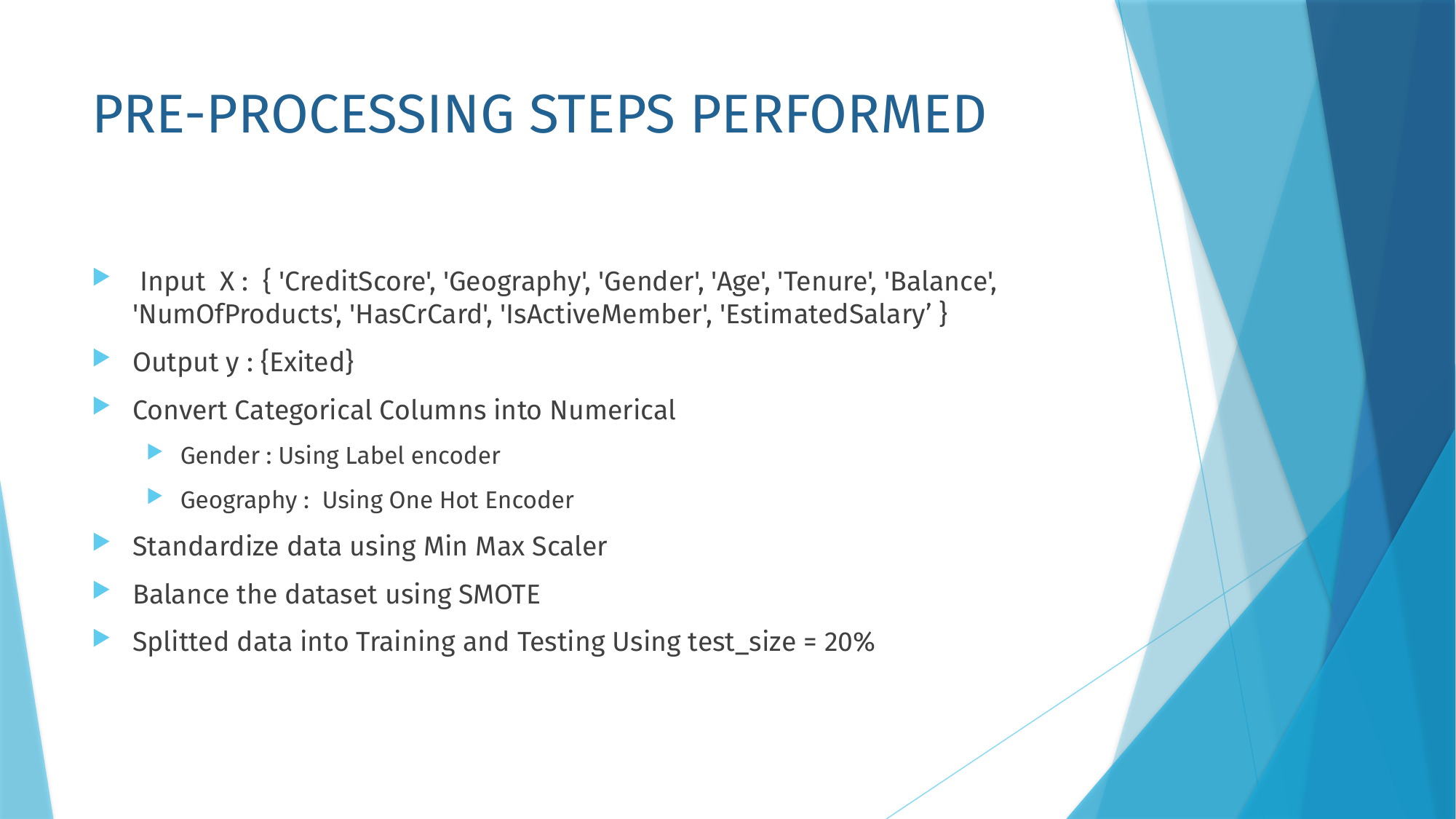

# PRE-PROCESSING STEPS PERFORMED
 Input  X :  { 'CreditScore', 'Geography', 'Gender', 'Age', 'Tenure', 'Balance', 'NumOfProducts', 'HasCrCard', 'IsActiveMember', 'EstimatedSalary’ }
Output y : {Exited}
Convert Categorical Columns into Numerical
Gender : Using Label encoder
Geography :  Using One Hot Encoder
Standardize data using Min Max Scaler
Balance the dataset using SMOTE
Splitted data into Training and Testing Using test_size = 20%